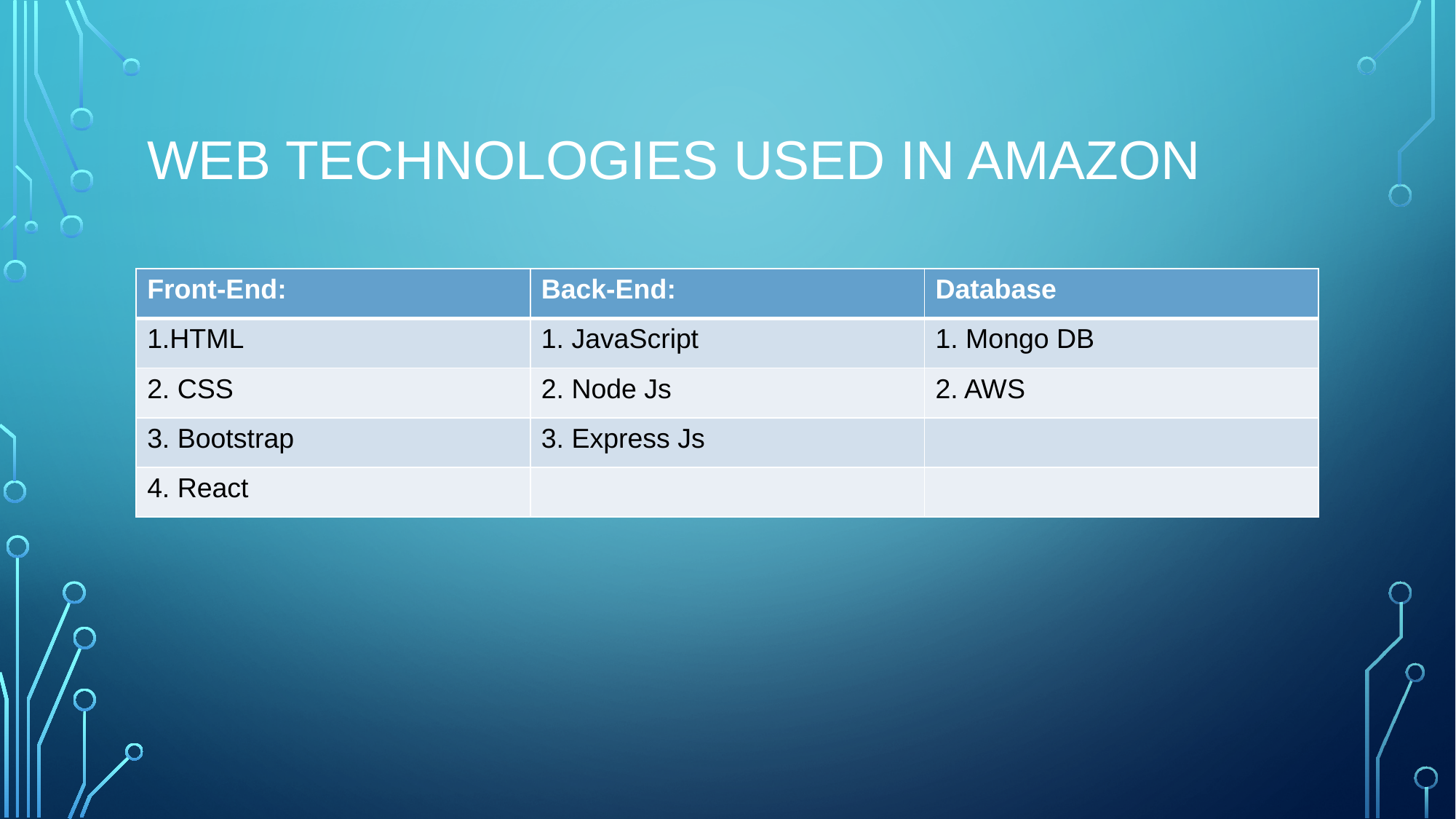

# Web Technologies used in AMAZON
| Front-End: | Back-End: | Database |
| --- | --- | --- |
| 1.HTML | 1. JavaScript | 1. Mongo DB |
| 2. CSS | 2. Node Js | 2. AWS |
| 3. Bootstrap | 3. Express Js |  |
| 4. React |  |  |